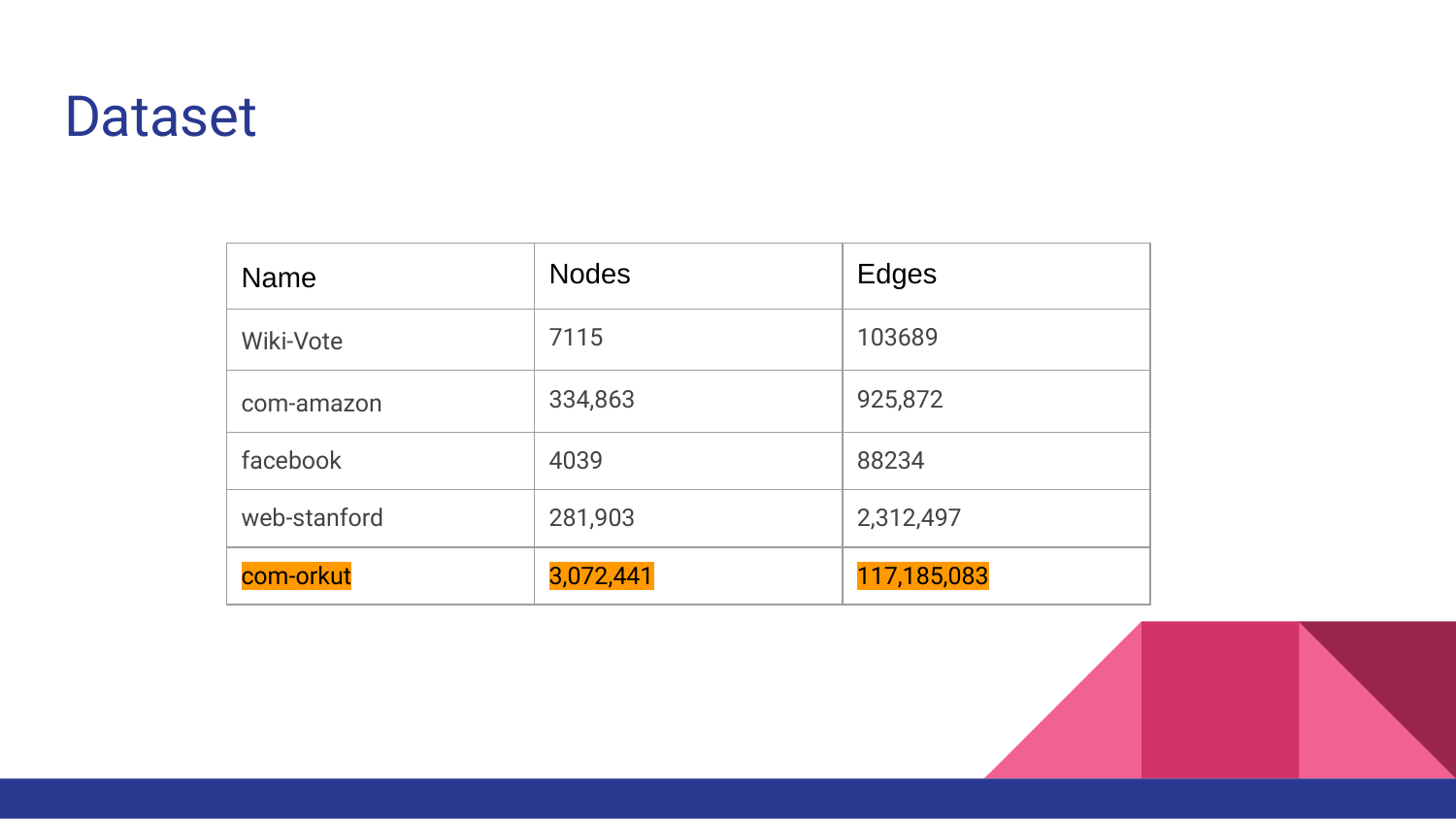

# Dataset

| Name | Nodes | Edges |
| --- | --- | --- |
| Wiki-Vote | 7115 | 103689 |
| com-amazon | 334,863 | 925,872 |
| facebook | 4039 | 88234 |
| web-stanford | 281,903 | 2,312,497 |
| com-orkut | 3,072,441 | 117,185,083 |